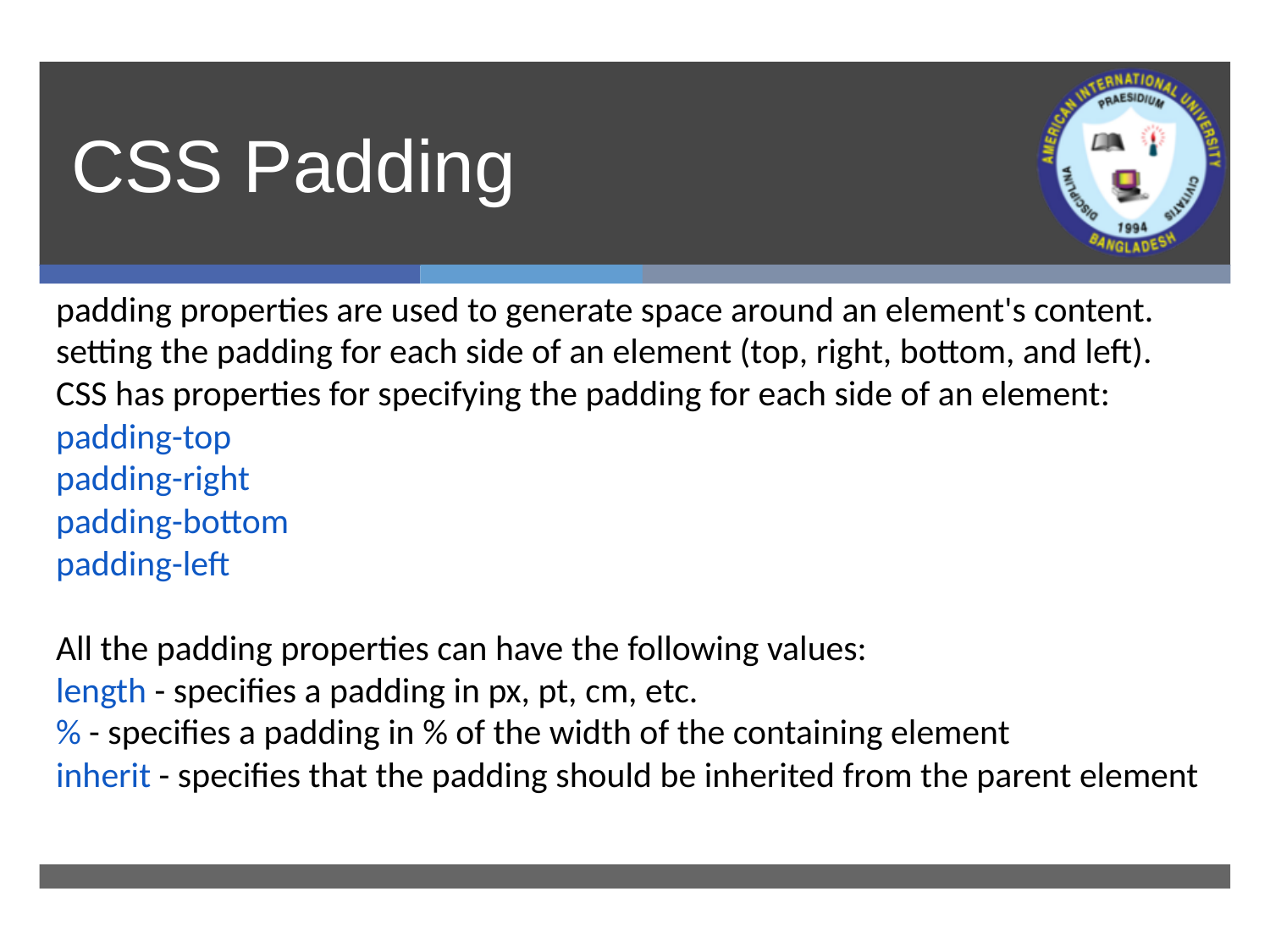

# CSS Padding

padding properties are used to generate space around an element's content.
setting the padding for each side of an element (top, right, bottom, and left).
CSS has properties for specifying the padding for each side of an element:
padding-top
padding-right
padding-bottom
padding-left

All the padding properties can have the following values:
length - specifies a padding in px, pt, cm, etc.
% - specifies a padding in % of the width of the containing element
inherit - specifies that the padding should be inherited from the parent element